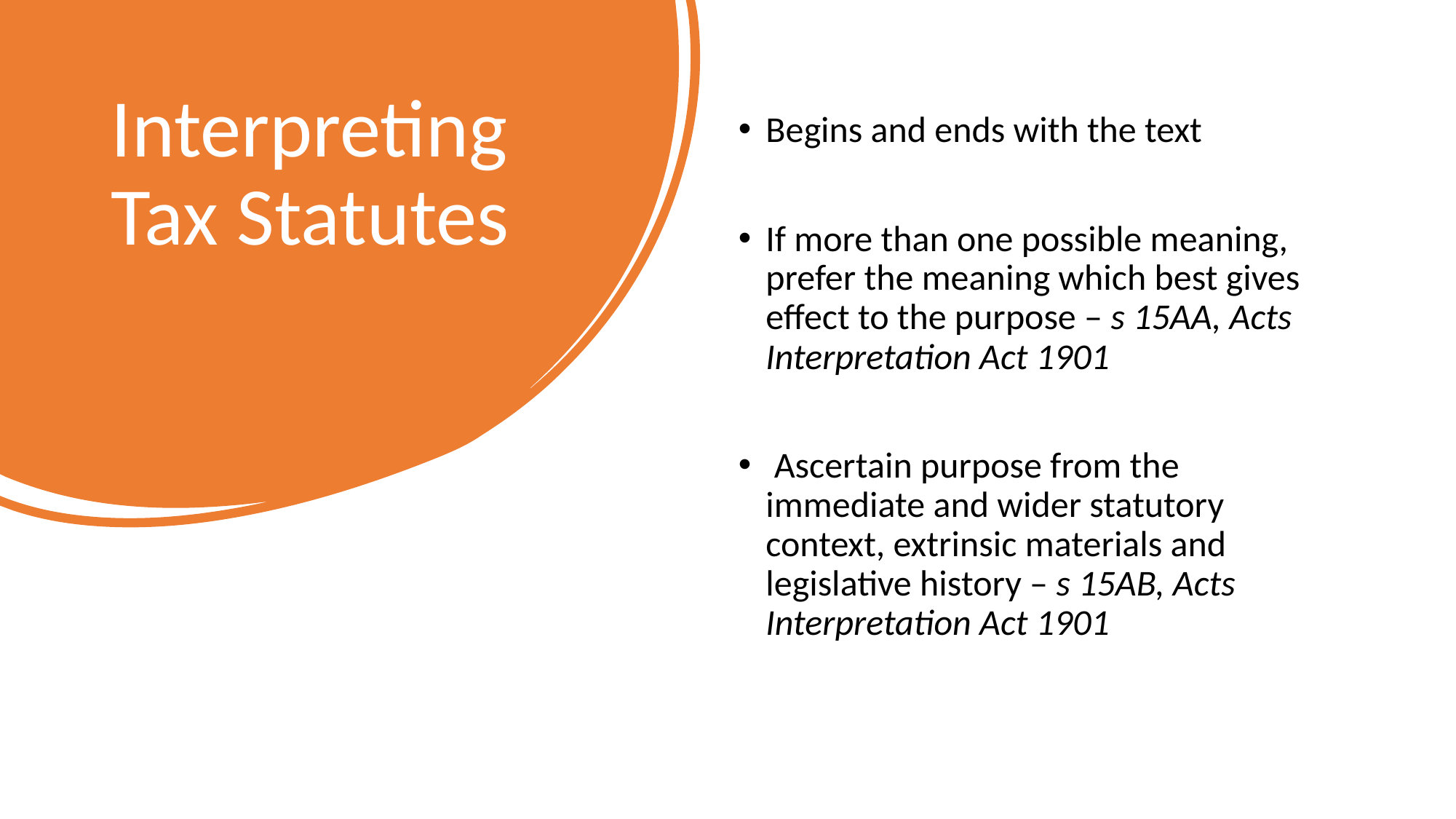

# Interpreting Tax Statutes
Begins and ends with the text

If more than one possible meaning, prefer the meaning which best gives effect to the purpose – s 15AA, Acts Interpretation Act 1901

 Ascertain purpose from the immediate and wider statutory context, extrinsic materials and legislative history – s 15AB, Acts Interpretation Act 1901